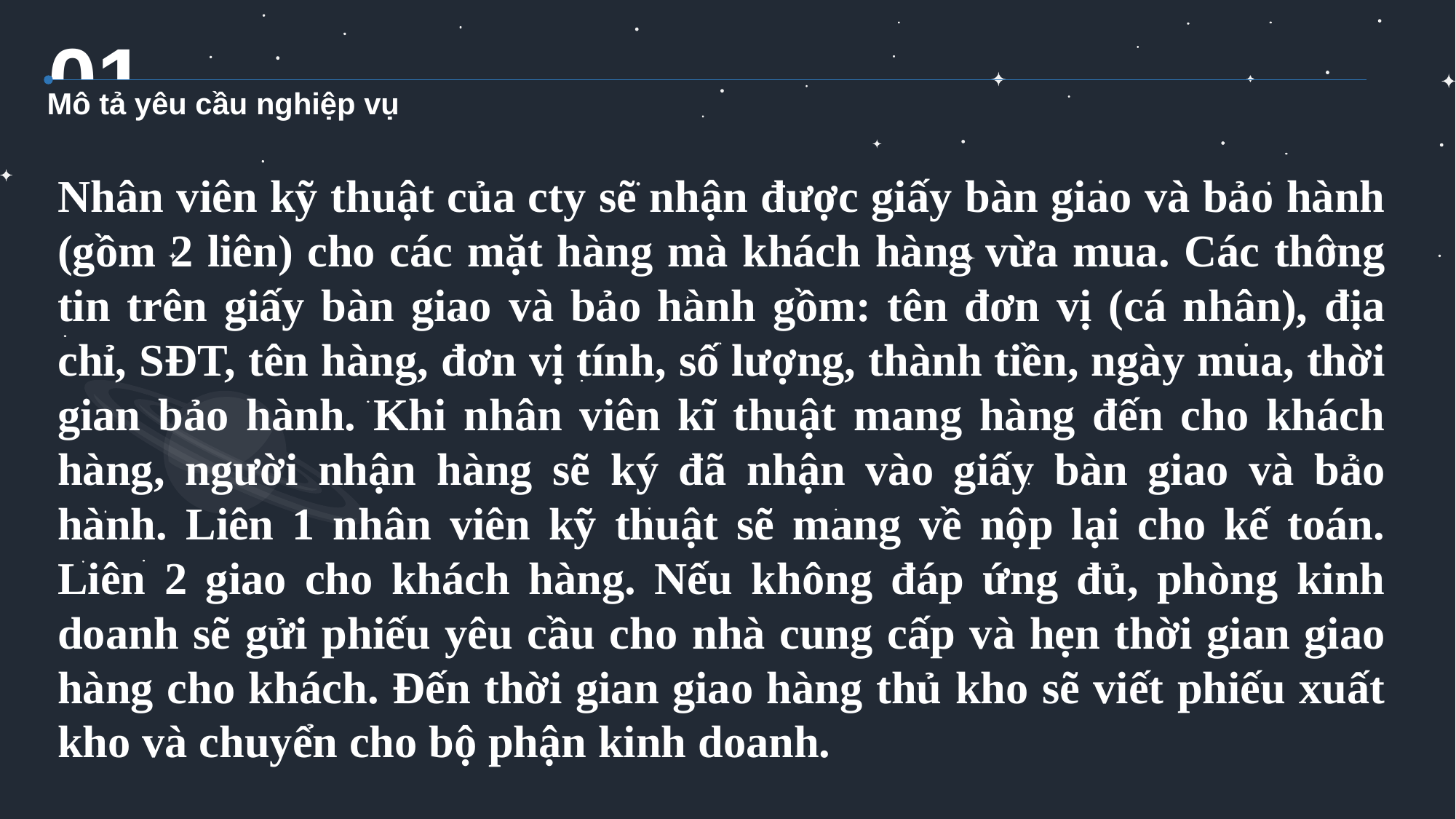

01
Mô tả yêu cầu nghiệp vụ
Nhân viên kỹ thuật của cty sẽ nhận được giấy bàn giao và bảo hành (gồm 2 liên) cho các mặt hàng mà khách hàng vừa mua. Các thông tin trên giấy bàn giao và bảo hành gồm: tên đơn vị (cá nhân), địa chỉ, SĐT, tên hàng, đơn vị tính, số lượng, thành tiền, ngày mua, thời gian bảo hành. Khi nhân viên kĩ thuật mang hàng đến cho khách hàng, người nhận hàng sẽ ký đã nhận vào giấy bàn giao và bảo hành. Liên 1 nhân viên kỹ thuật sẽ mang về nộp lại cho kế toán. Liên 2 giao cho khách hàng. Nếu không đáp ứng đủ, phòng kinh doanh sẽ gửi phiếu yêu cầu cho nhà cung cấp và hẹn thời gian giao hàng cho khách. Đến thời gian giao hàng thủ kho sẽ viết phiếu xuất kho và chuyển cho bộ phận kinh doanh.